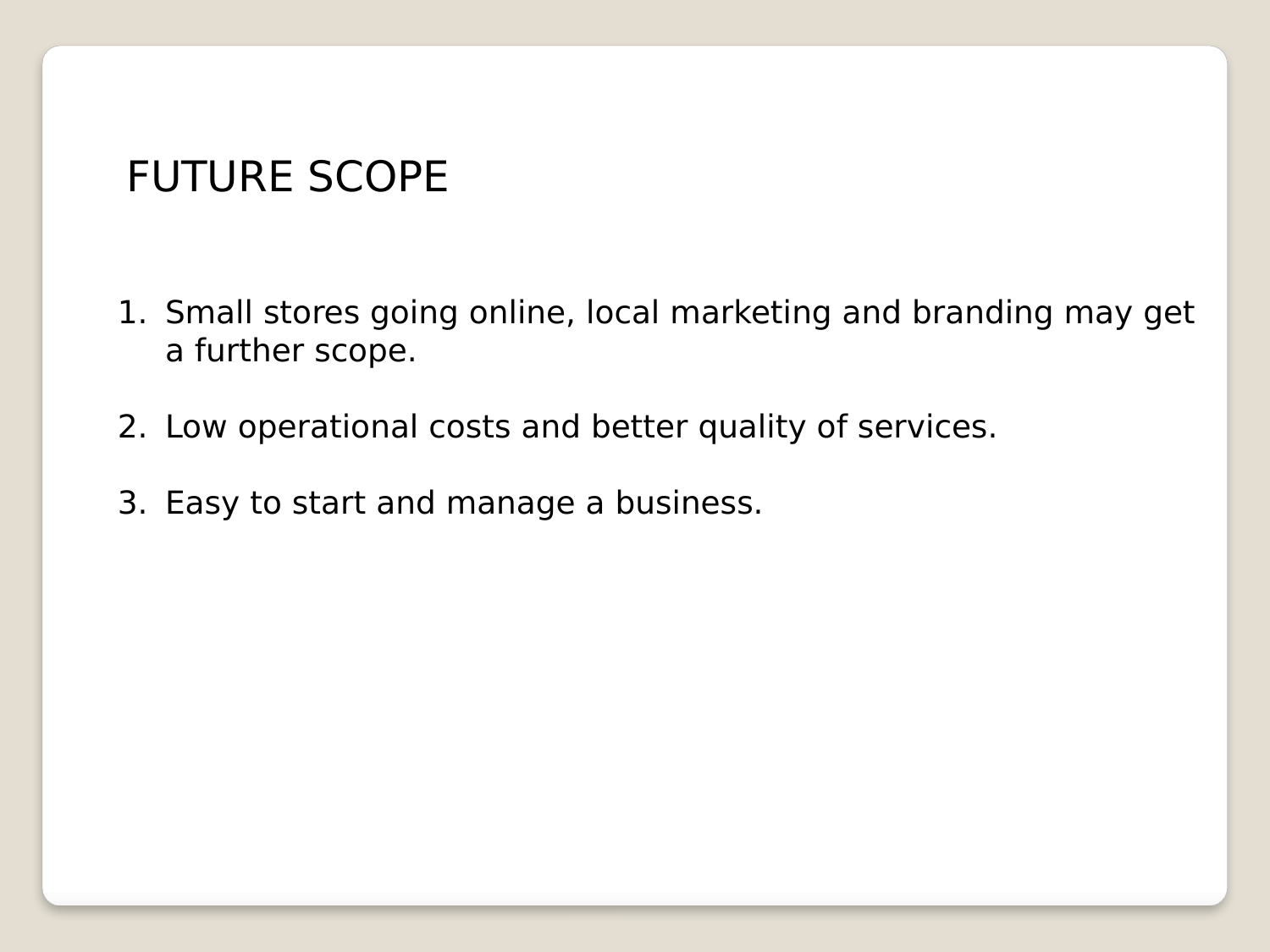

FUTURE SCOPE
Small stores going online, local marketing and branding may get a further scope.

Low operational costs and better quality of services.

Easy to start and manage a business.